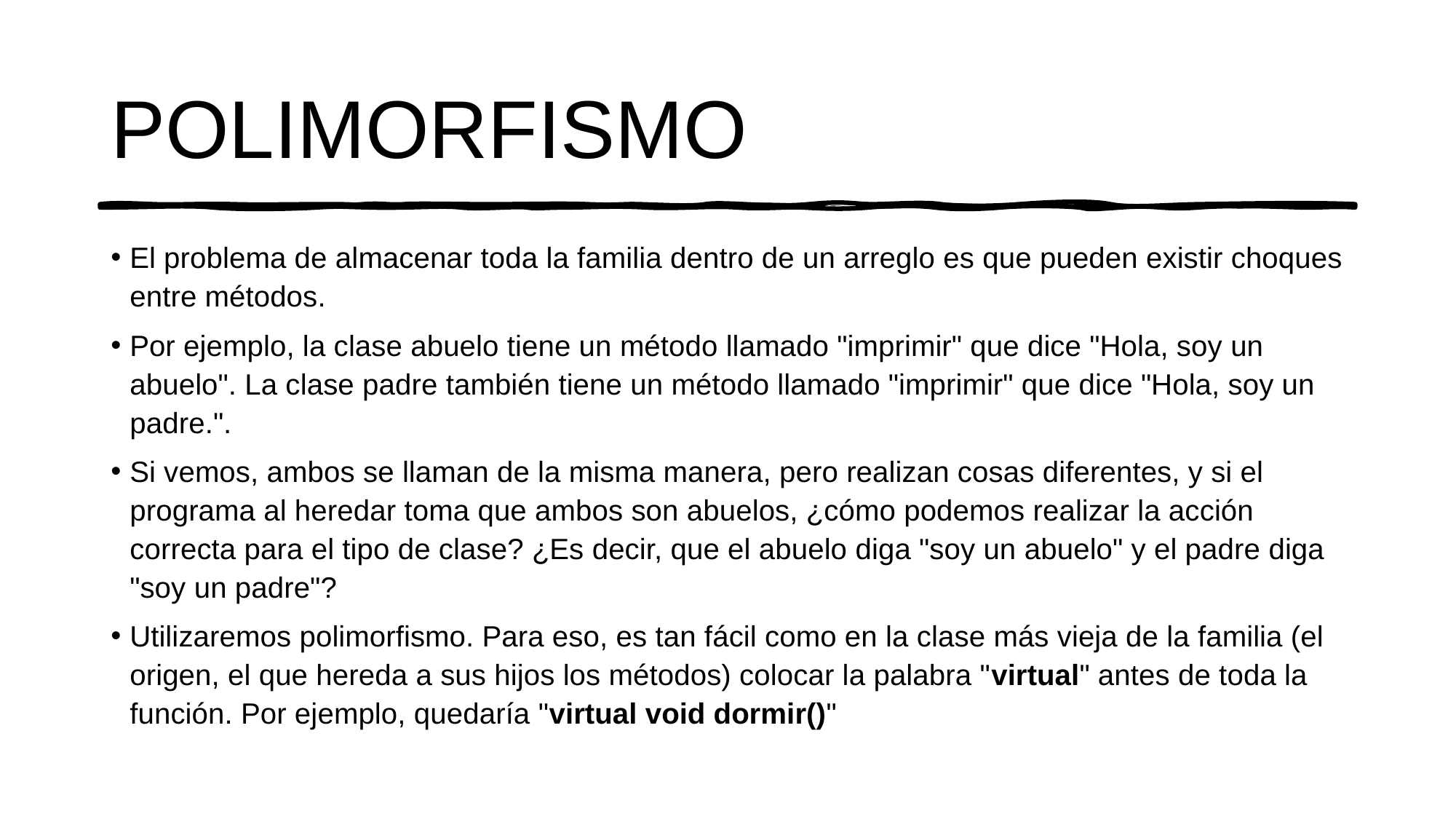

# POLIMORFISMO
El problema de almacenar toda la familia dentro de un arreglo es que pueden existir choques entre métodos.
Por ejemplo, la clase abuelo tiene un método llamado "imprimir" que dice "Hola, soy un abuelo". La clase padre también tiene un método llamado "imprimir" que dice "Hola, soy un padre.".
Si vemos, ambos se llaman de la misma manera, pero realizan cosas diferentes, y si el programa al heredar toma que ambos son abuelos, ¿cómo podemos realizar la acción correcta para el tipo de clase? ¿Es decir, que el abuelo diga "soy un abuelo" y el padre diga "soy un padre"?
Utilizaremos polimorfismo. Para eso, es tan fácil como en la clase más vieja de la familia (el origen, el que hereda a sus hijos los métodos) colocar la palabra "virtual" antes de toda la función. Por ejemplo, quedaría "virtual void dormir()"